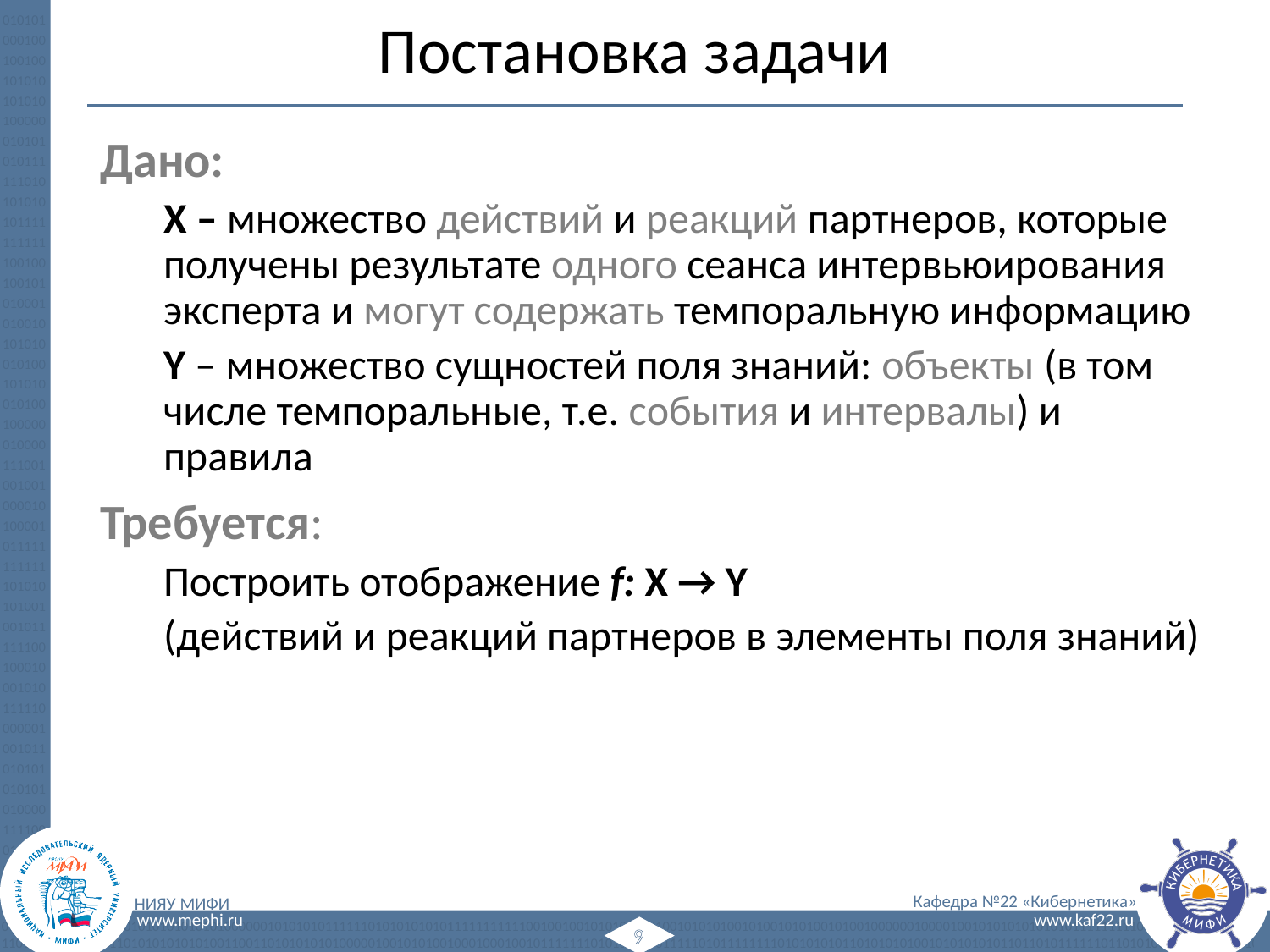

# Постановка задачи
Дано:
X – множество действий и реакций партнеров, которые получены результате одного сеанса интервьюирования эксперта и могут содержать темпоральную информацию
Y – множество сущностей поля знаний: объекты (в том числе темпоральные, т.е. события и интервалы) и правила
Требуется:
Построить отображение f: X → Y
(действий и реакций партнеров в элементы поля знаний)

9